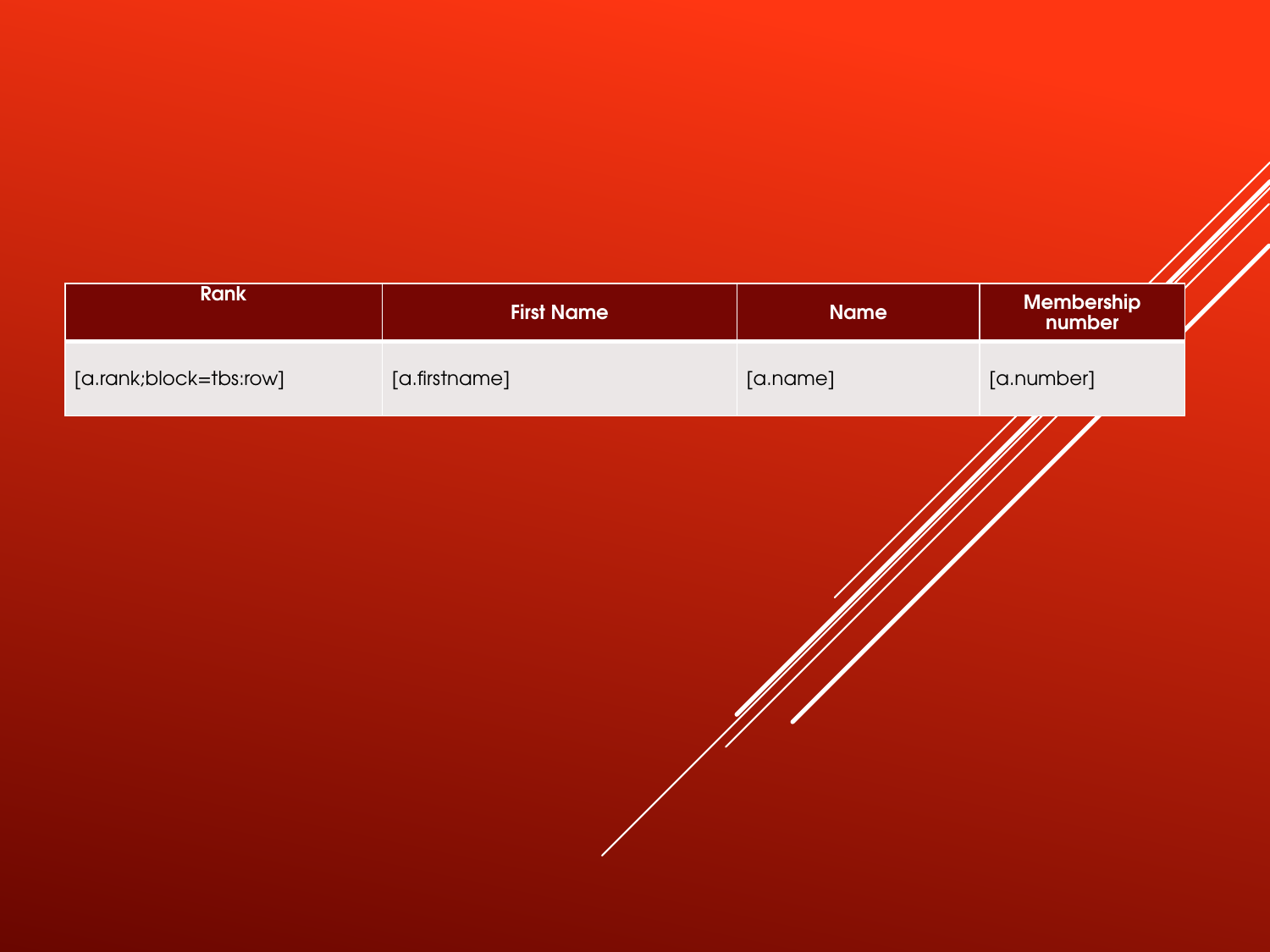

| Rank | First Name | Name | Membership number |
| --- | --- | --- | --- |
| [a.rank;block=tbs:row] | [a.firstname] | [a.name] | [a.number] |